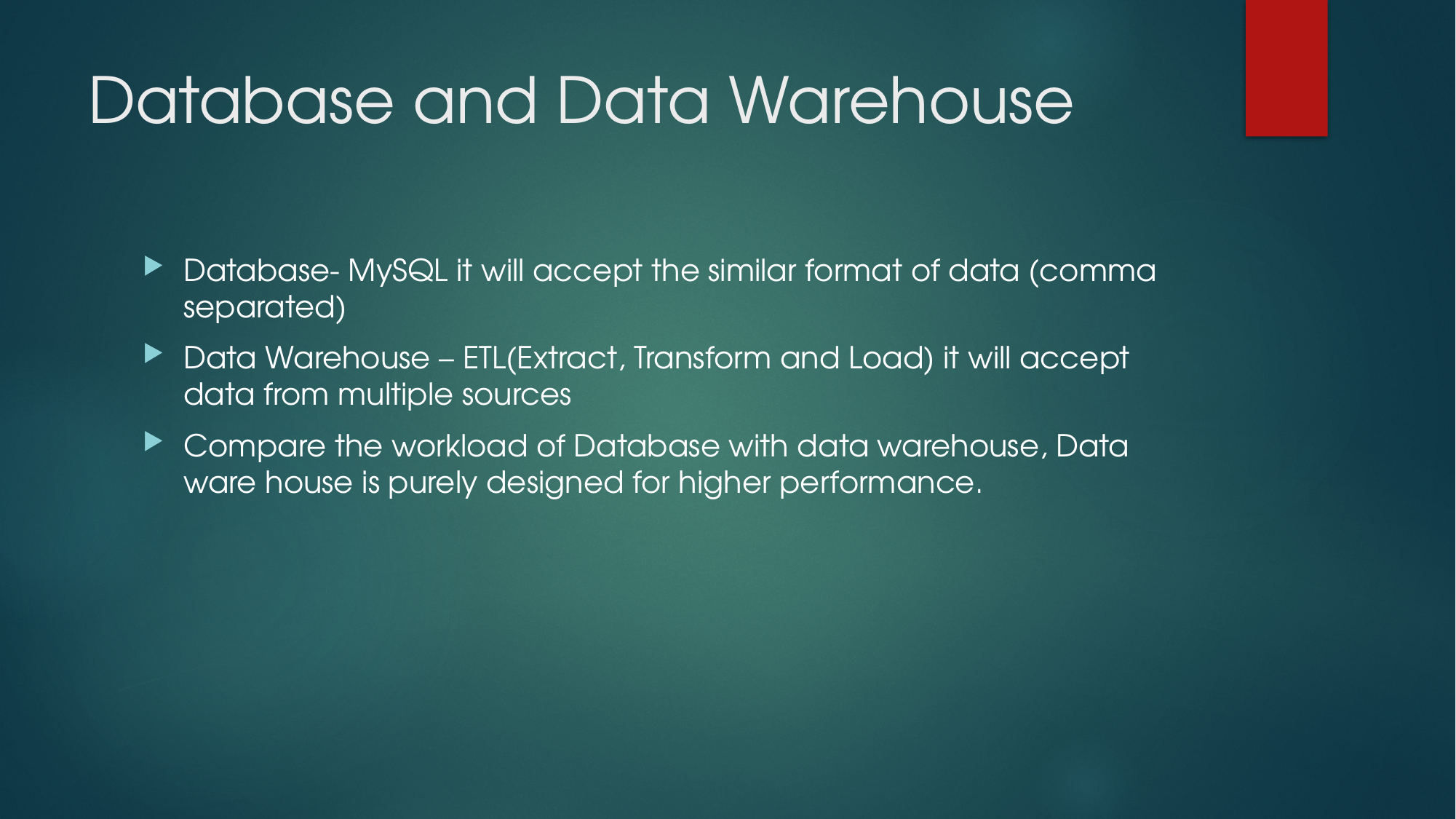

# Database and Data Warehouse
Database- MySQL it will accept the similar format of data (comma  separated)
Data Warehouse – ETL(Extract, Transform and Load) it will accept data from multiple sources
Compare the workload of Database with data warehouse, Data ware house is purely designed for higher performance.